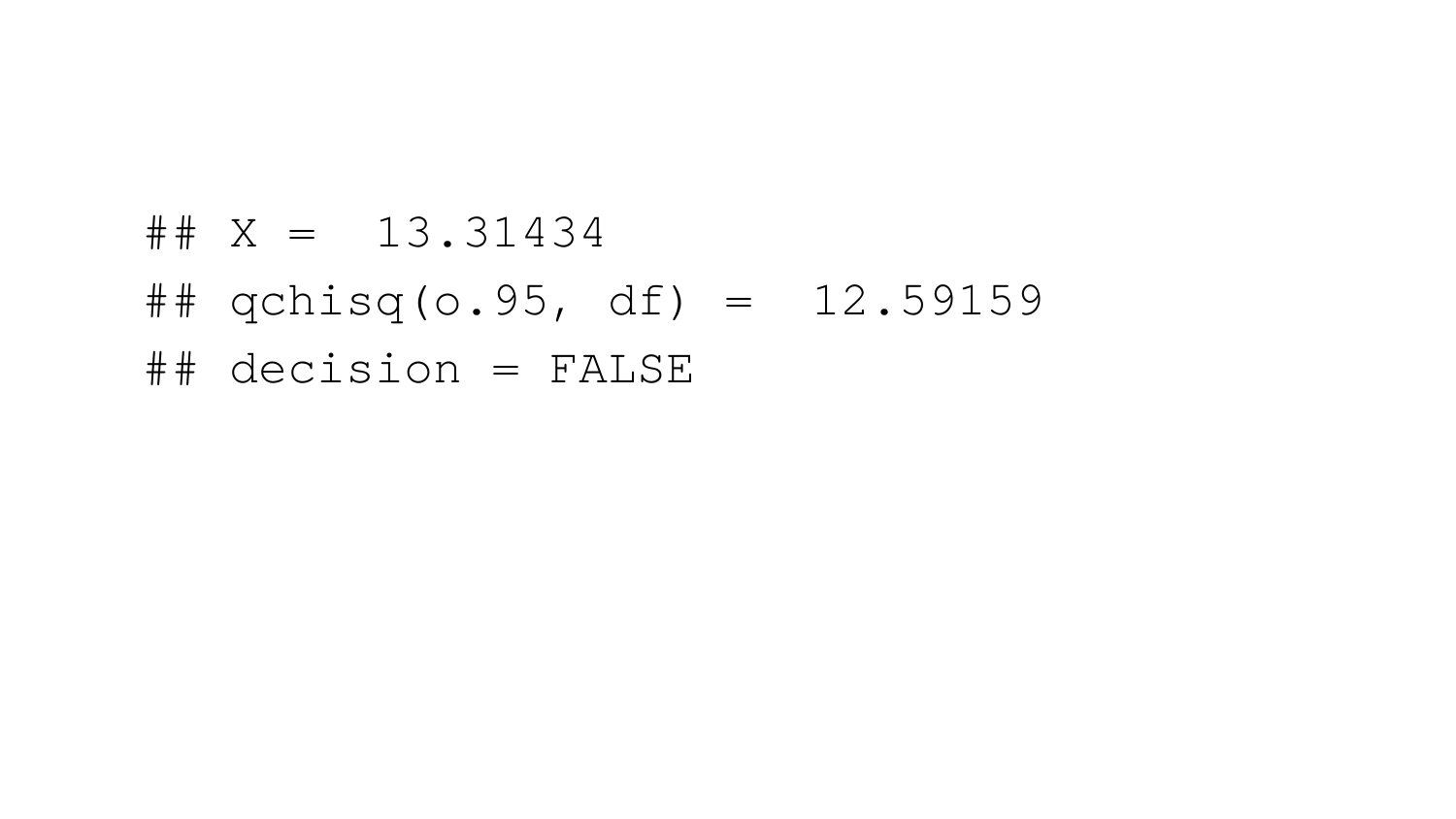

## X =  13.31434
## qchisq(o.95, df) =  12.59159
## decision = FALSE